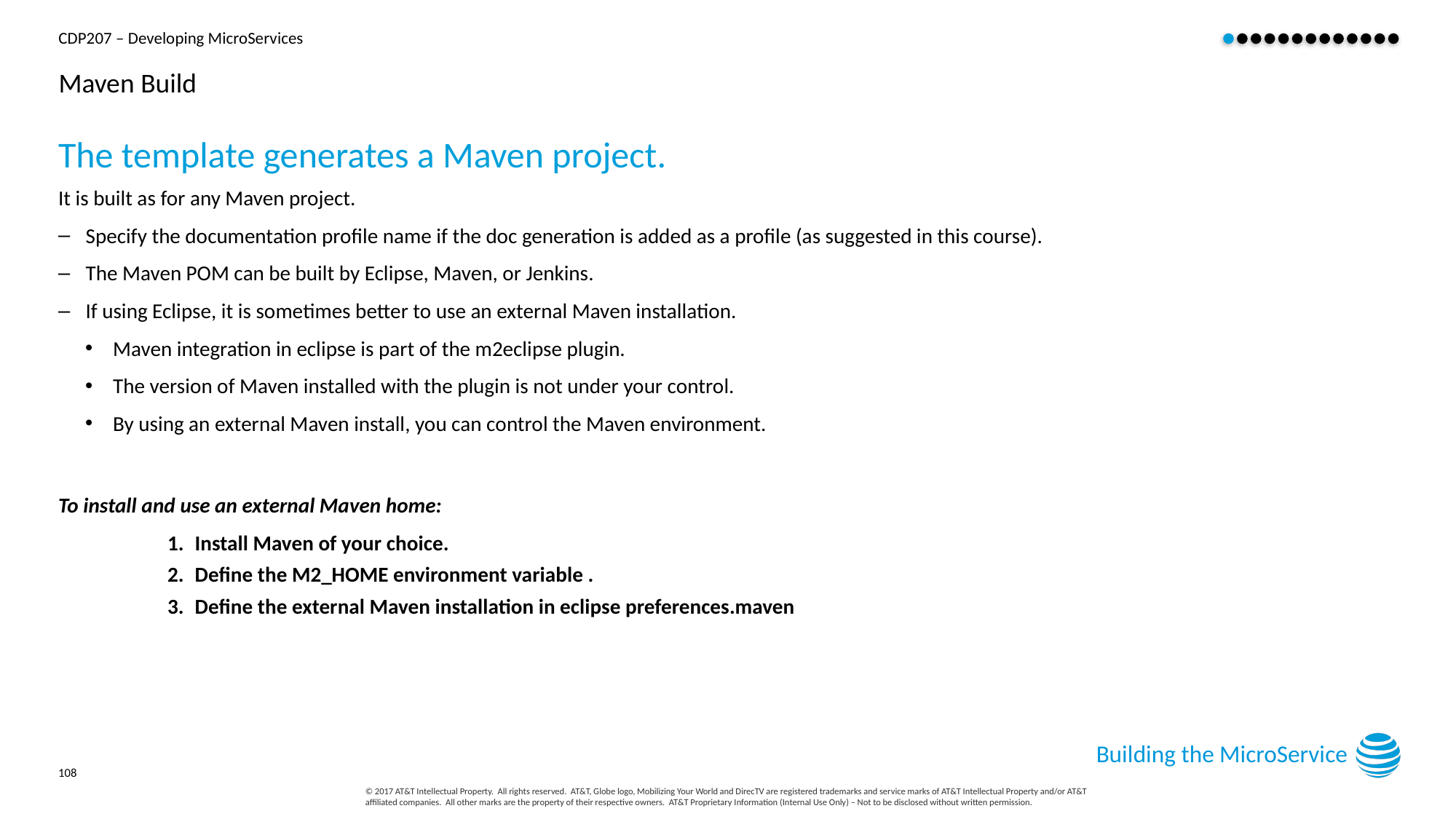

# Maven Build
The template generates a Maven project.
It is built as for any Maven project.
Specify the documentation profile name if the doc generation is added as a profile (as suggested in this course).
The Maven POM can be built by Eclipse, Maven, or Jenkins.
If using Eclipse, it is sometimes better to use an external Maven installation.
Maven integration in eclipse is part of the m2eclipse plugin.
The version of Maven installed with the plugin is not under your control.
By using an external Maven install, you can control the Maven environment.

To install and use an external Maven home:
Install Maven of your choice.
Define the M2_HOME environment variable .
Define the external Maven installation in eclipse preferences.maven
Building the MicroService
108